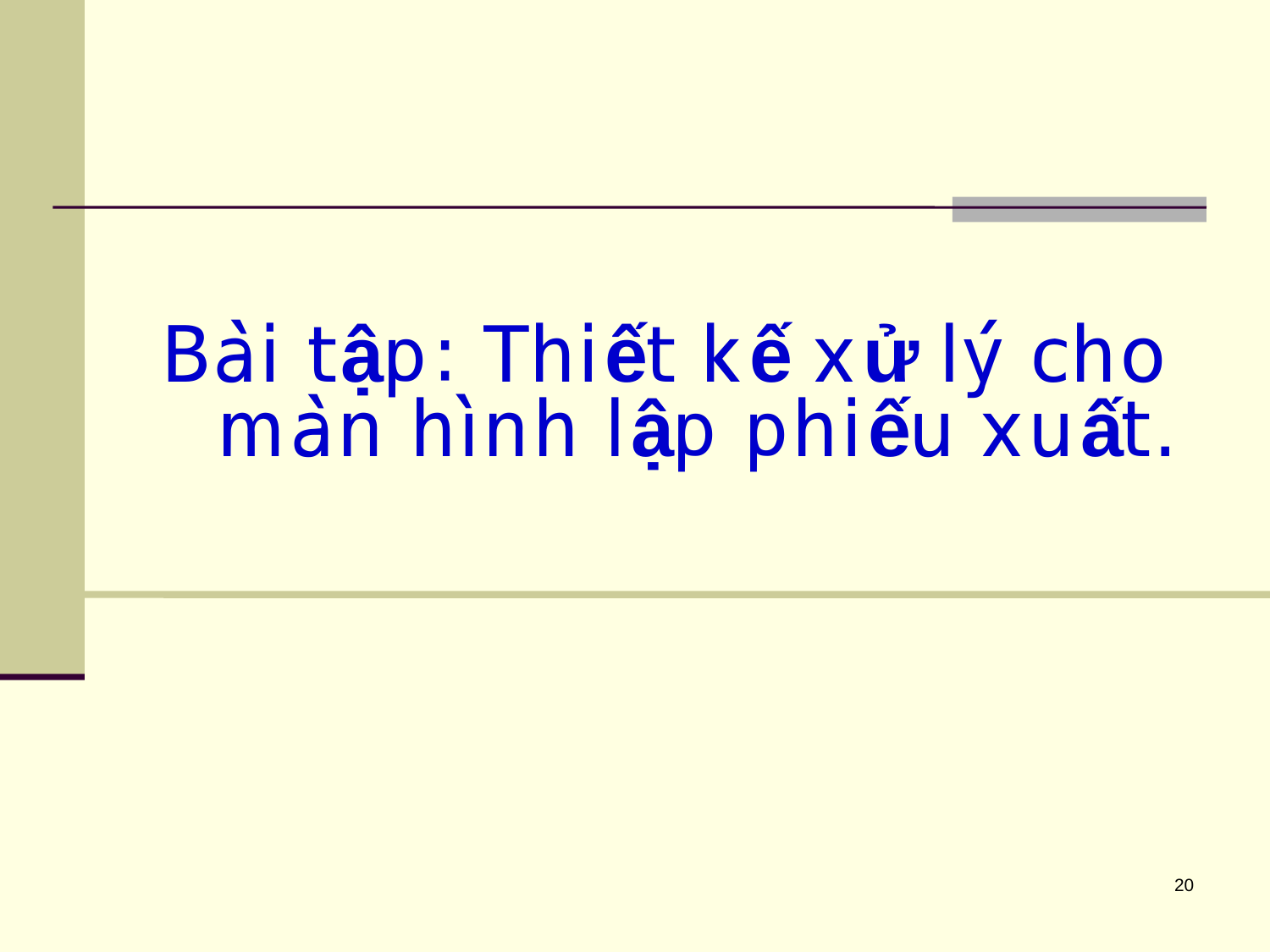

Bài tập: Thiết kế xử lý cho màn hình lập phiếu xuất.

20